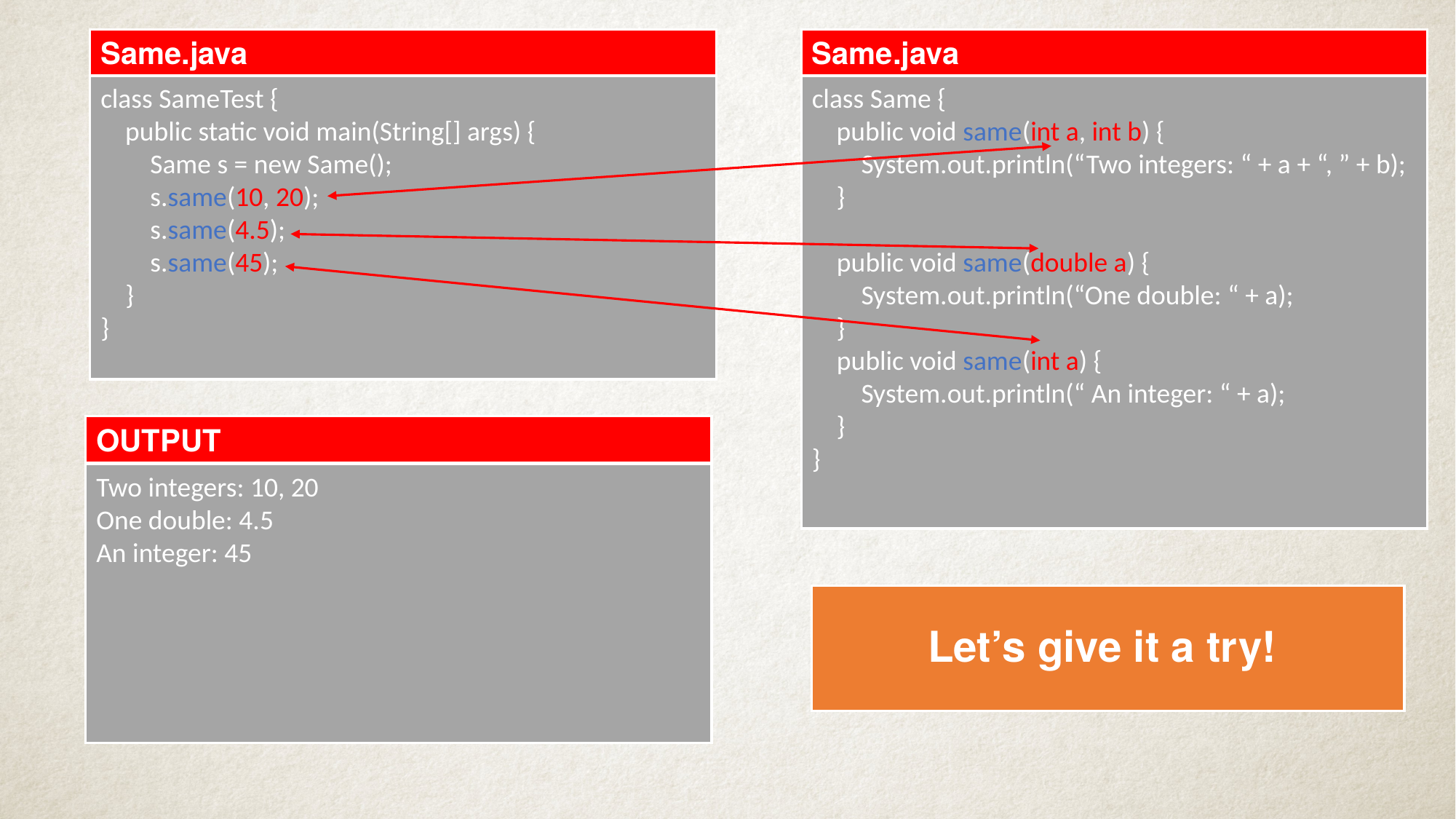

Same.java
Same.java
class SameTest {
    public static void main(String[] args) {
        Same s = new Same();
        s.same(10, 20);
        s.same(4.5);
        s.same(45);
    }
}

class Same {
    public void same(int a, int b) {
        System.out.println(“Two integers: “ + a + “, ” + b);
    }

    public void same(double a) {
        System.out.println(“One double: “ + a);
    }
    public void same(int a) {
        System.out.println(“ An integer: “ + a);
    }
}

OUTPUT
Two integers: 10, 20
One double: 4.5
An integer: 45

Let’s give it a try!